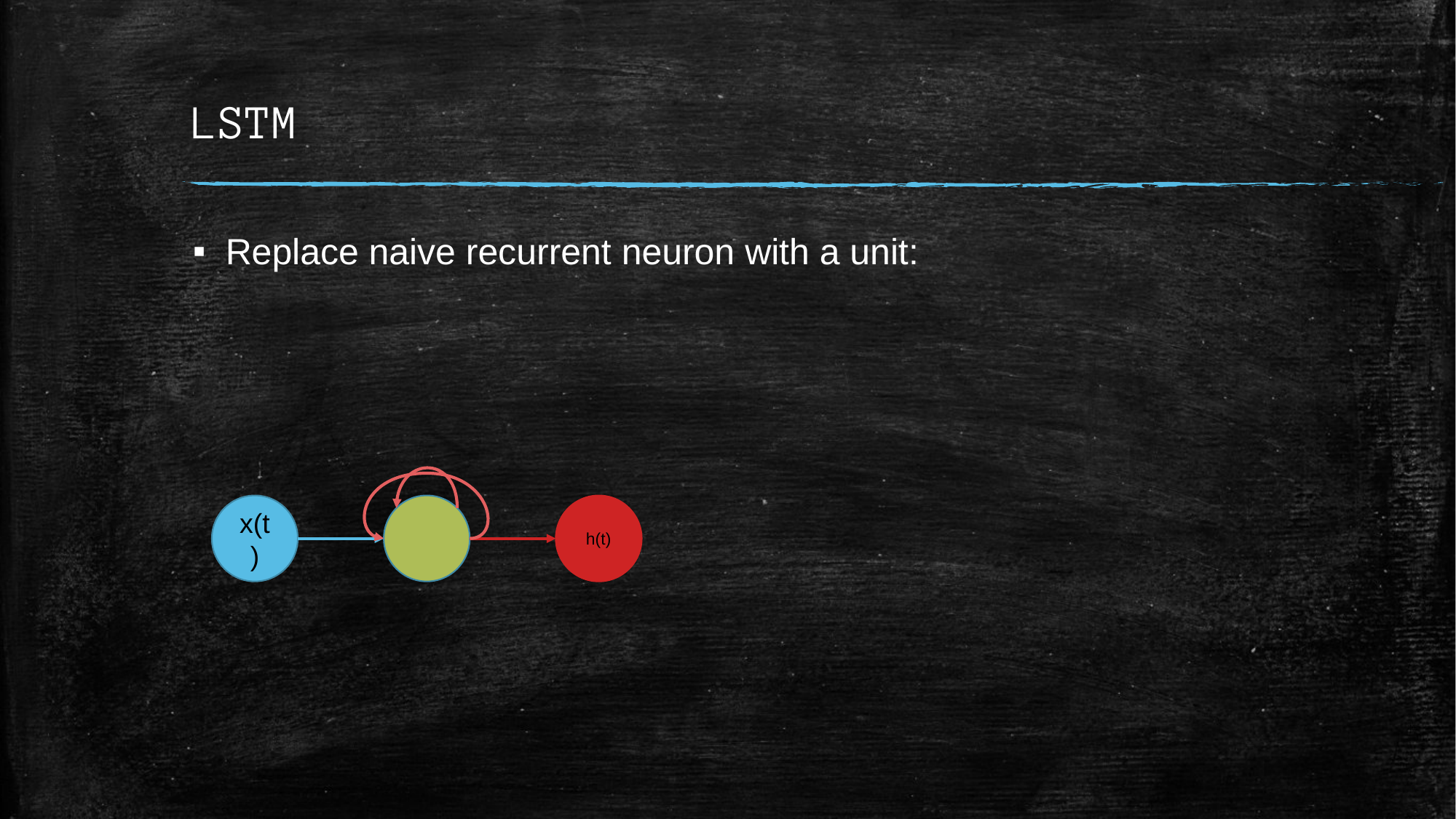

# LSTM
Replace naive recurrent neuron with a unit:

x(t)

h(t)